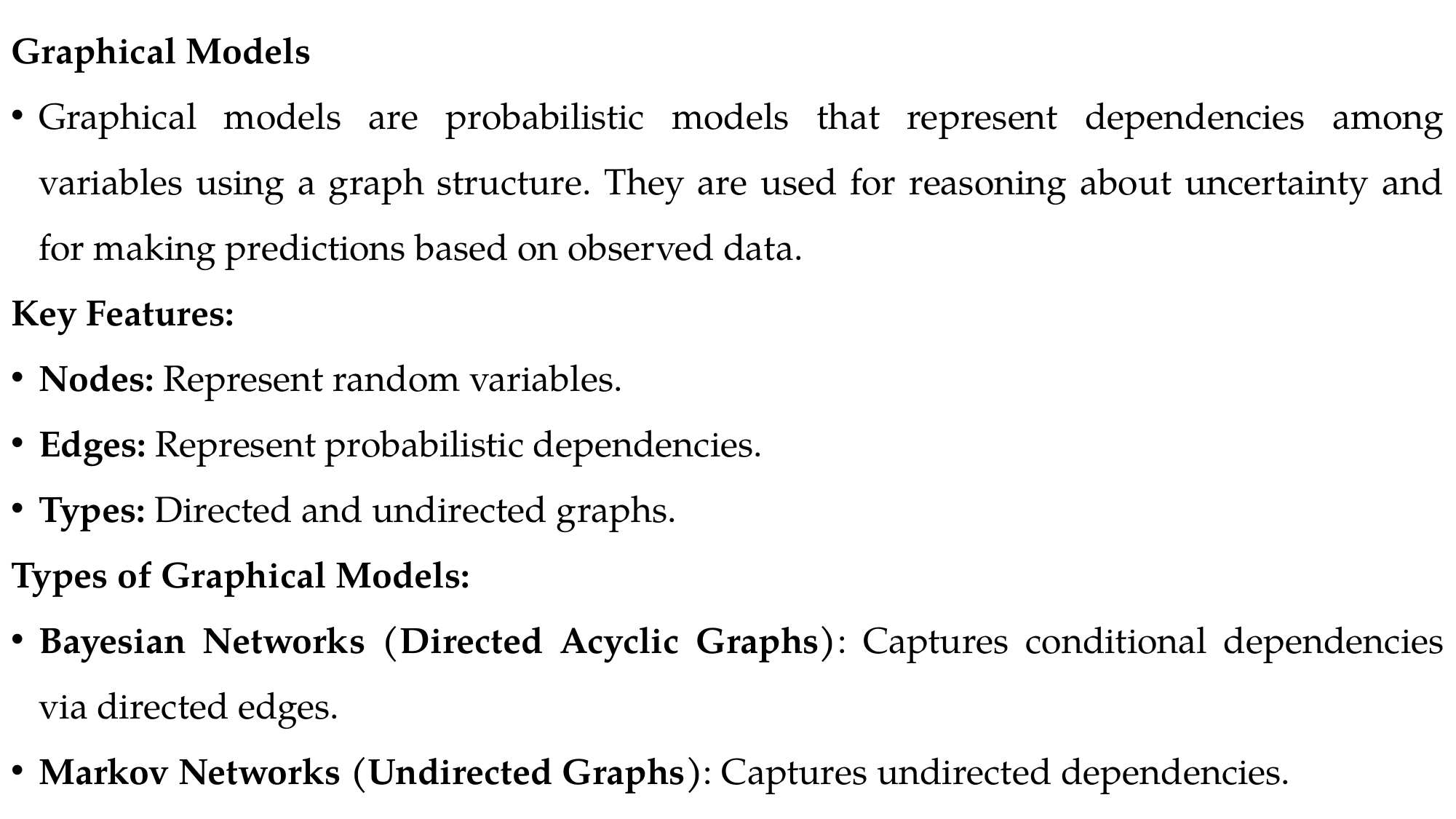

Graphical Models
Graphical models are probabilistic models that represent dependencies among variables using a graph structure. They are used for reasoning about uncertainty and for making predictions based on observed data.
Key Features:
Nodes: Represent random variables.
Edges: Represent probabilistic dependencies.
Types: Directed and undirected graphs.
Types of Graphical Models:
Bayesian Networks (Directed Acyclic Graphs): Captures conditional dependencies via directed edges.
Markov Networks (Undirected Graphs): Captures undirected dependencies.